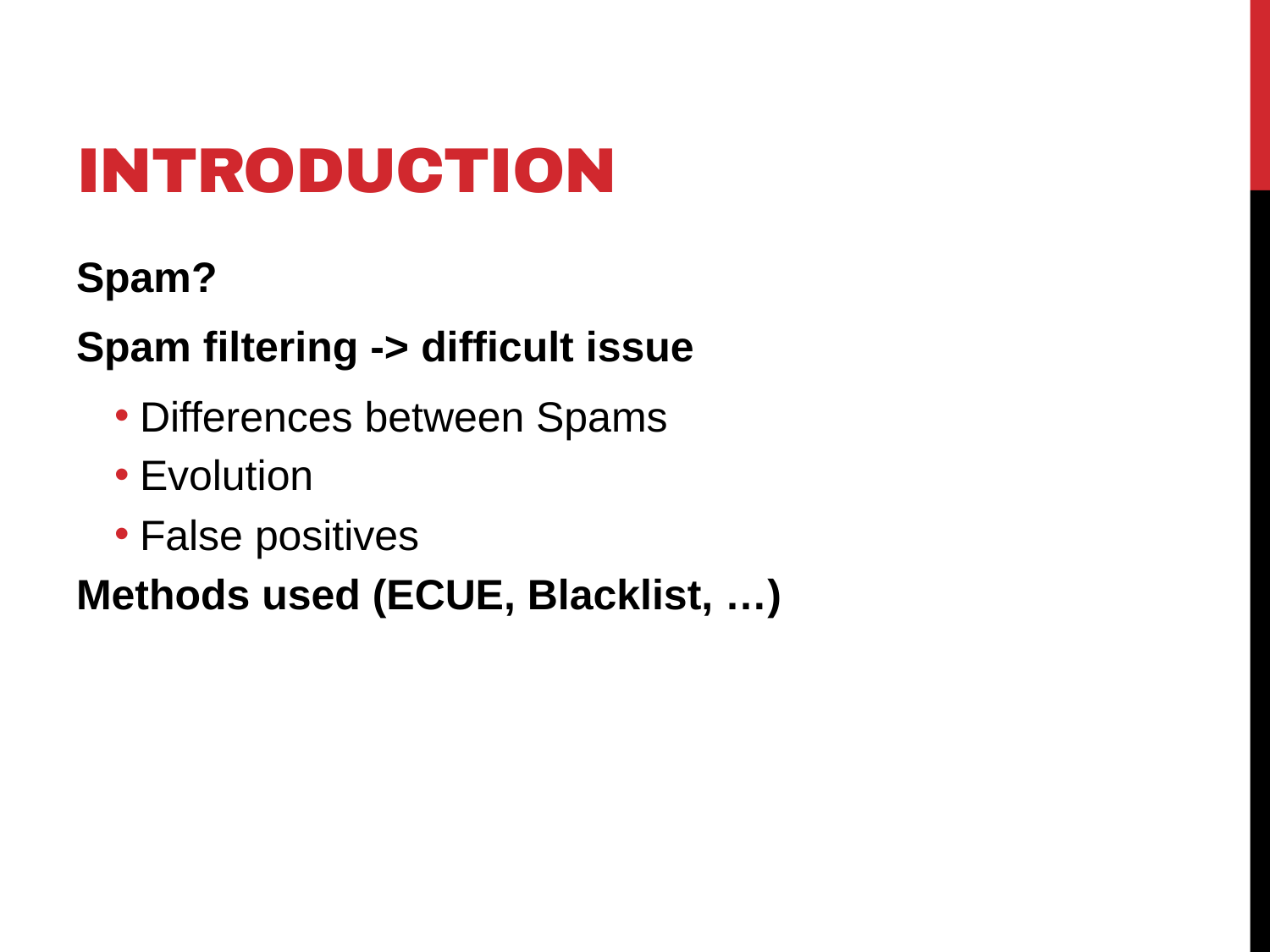

# Introduction
Spam?
Spam filtering -> difficult issue
Differences between Spams
Evolution
False positives
Methods used (ECUE, Blacklist, …)